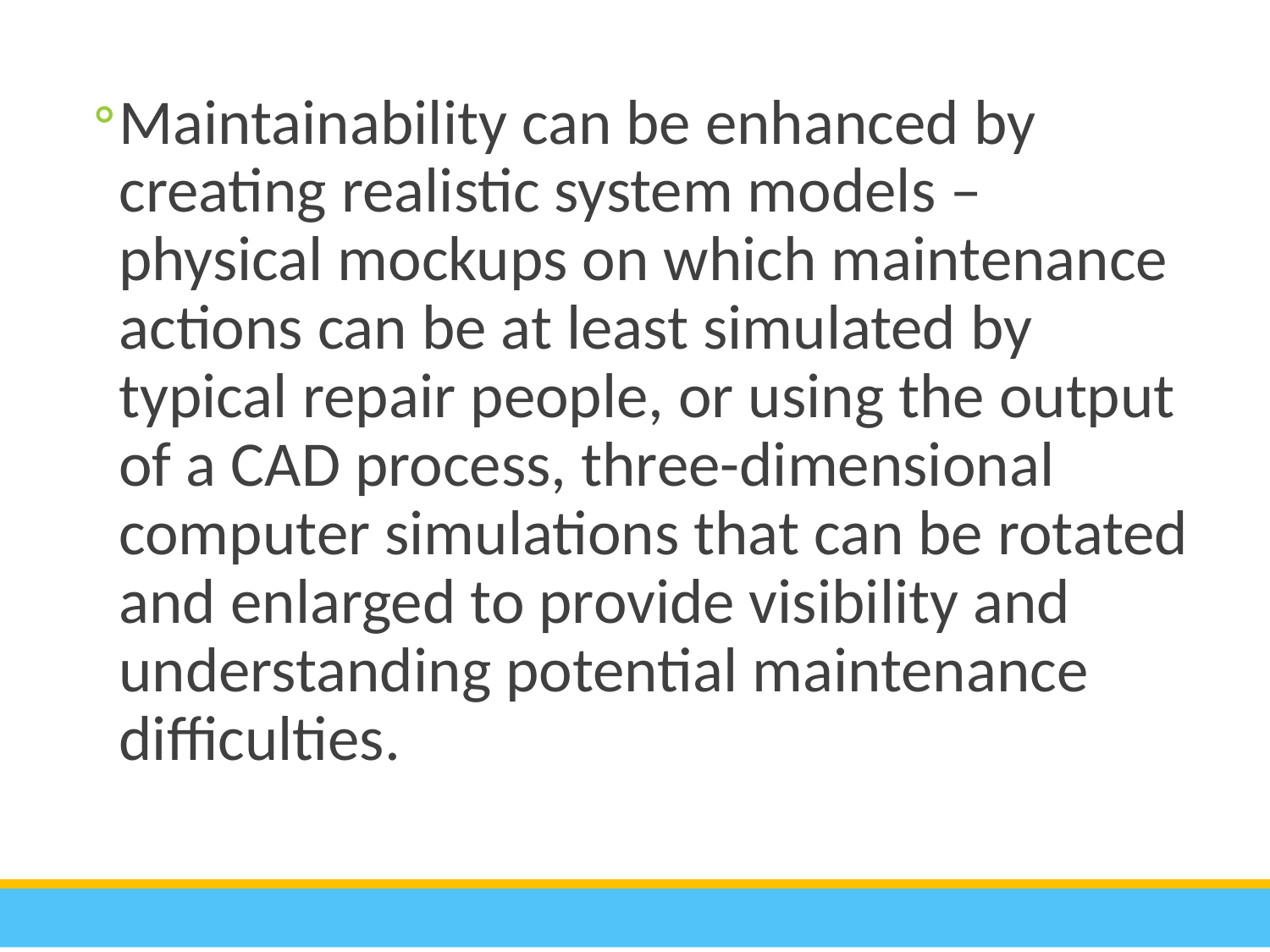

Maintainability can be enhanced by creating realistic system models – physical mockups on which maintenance actions can be at least simulated by typical repair people, or using the output of a CAD process, three-dimensional computer simulations that can be rotated and enlarged to provide visibility and understanding potential maintenance difficulties.